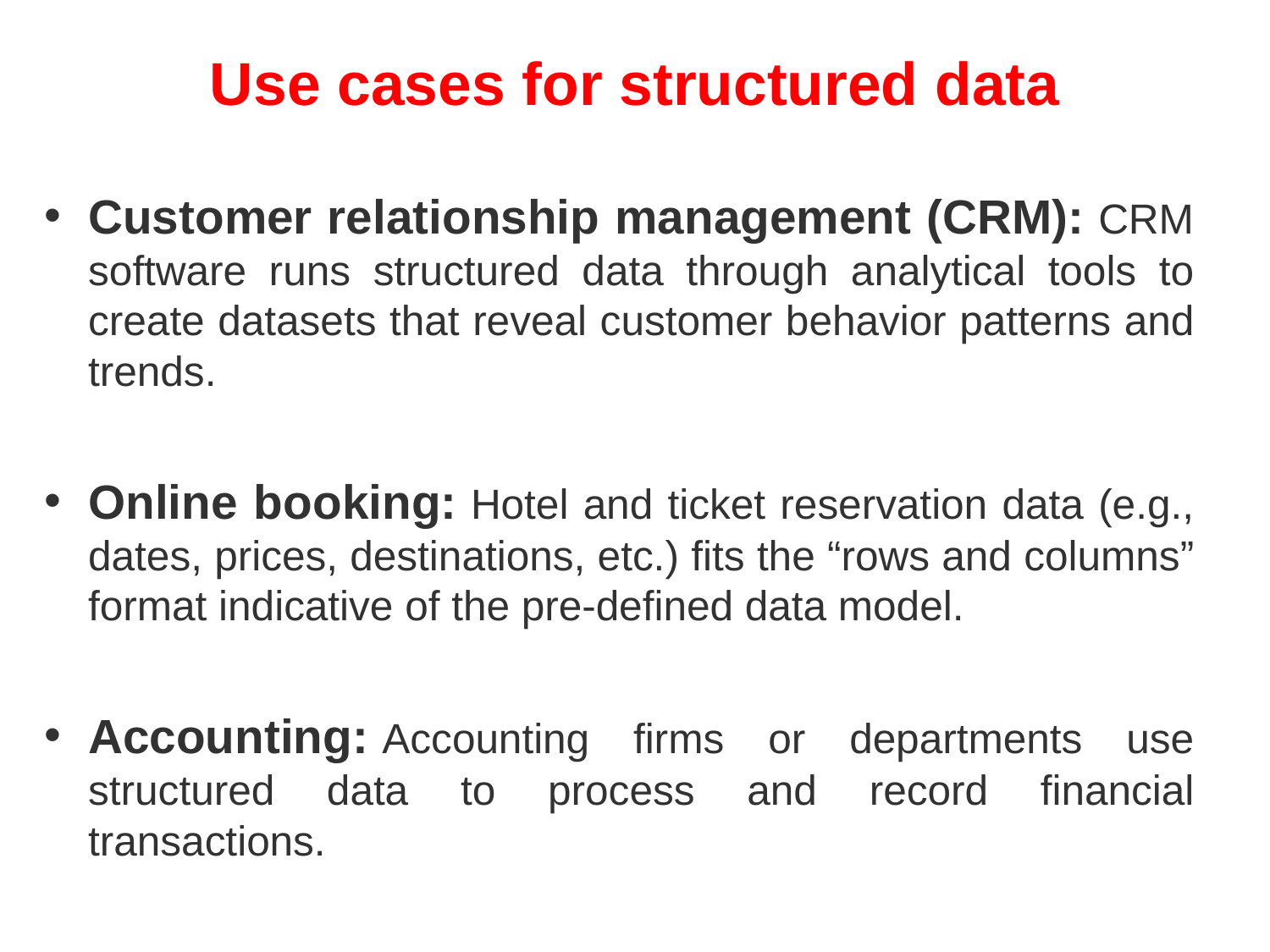

# Use cases for structured data
Customer relationship management (CRM): CRM software runs structured data through analytical tools to create datasets that reveal customer behavior patterns and trends.

Online booking: Hotel and ticket reservation data (e.g., dates, prices, destinations, etc.) fits the “rows and columns” format indicative of the pre-defined data model.

Accounting: Accounting firms or departments use structured data to process and record financial transactions.